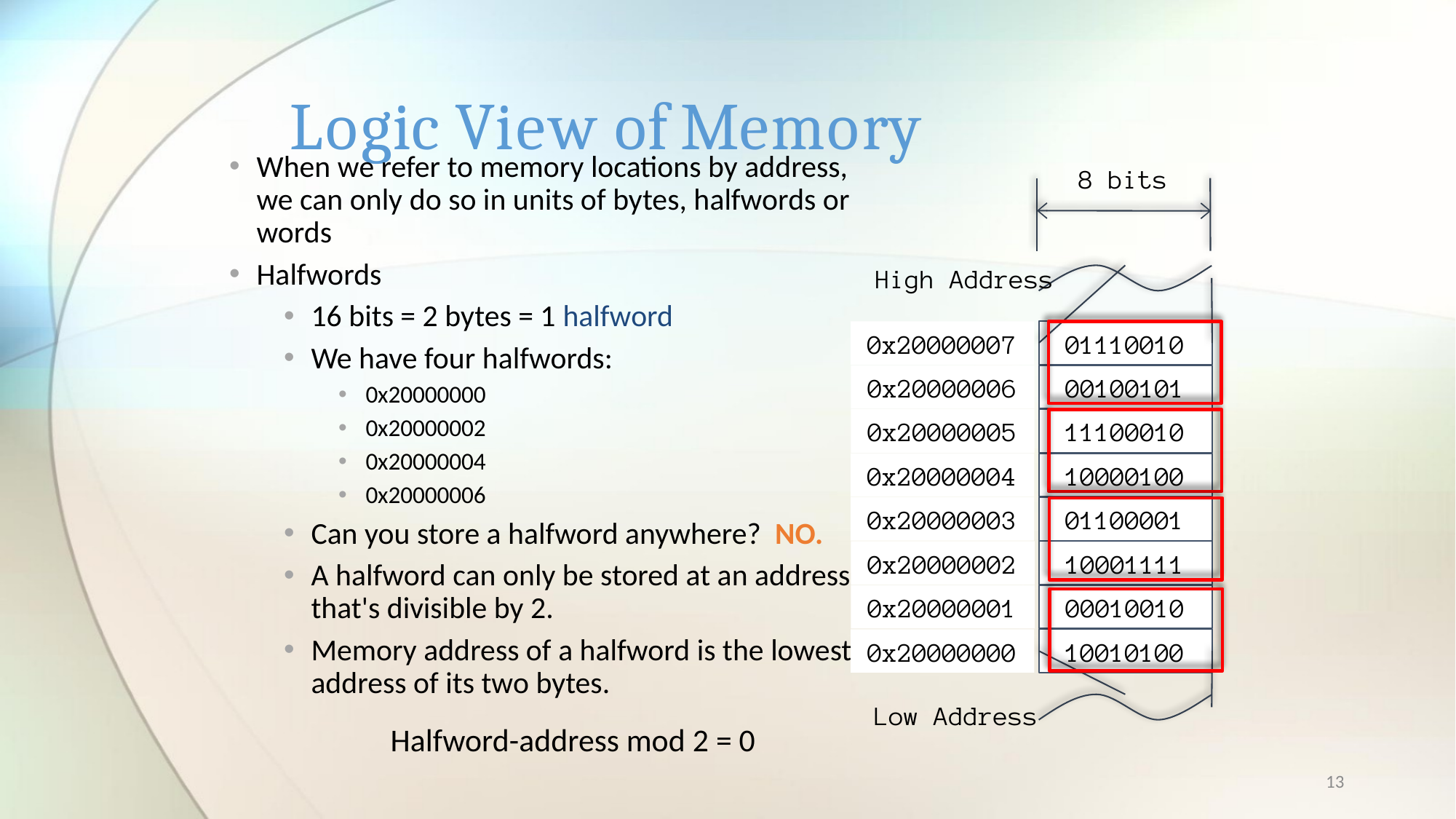

# Logic View of Memory
When we refer to memory locations by address, we can only do so in units of bytes, halfwords or words
Halfwords
16 bits = 2 bytes = 1 halfword
We have four halfwords:
0x20000000
0x20000002
0x20000004
0x20000006
Can you store a halfword anywhere?  NO.
A halfword can only be stored at an address that's divisible by 2.
Memory address of a halfword is the lowest address of its two bytes.

8 bits
High Address

0x20000007
01110010
0x20000006
00100101
0x20000005
11100010
0x20000004
10000100
0x20000003
01100001
0x20000002
10001111
0x20000001
00010010
0x20000000
10010100
Low Address

Halfword-address mod 2 = 0
13